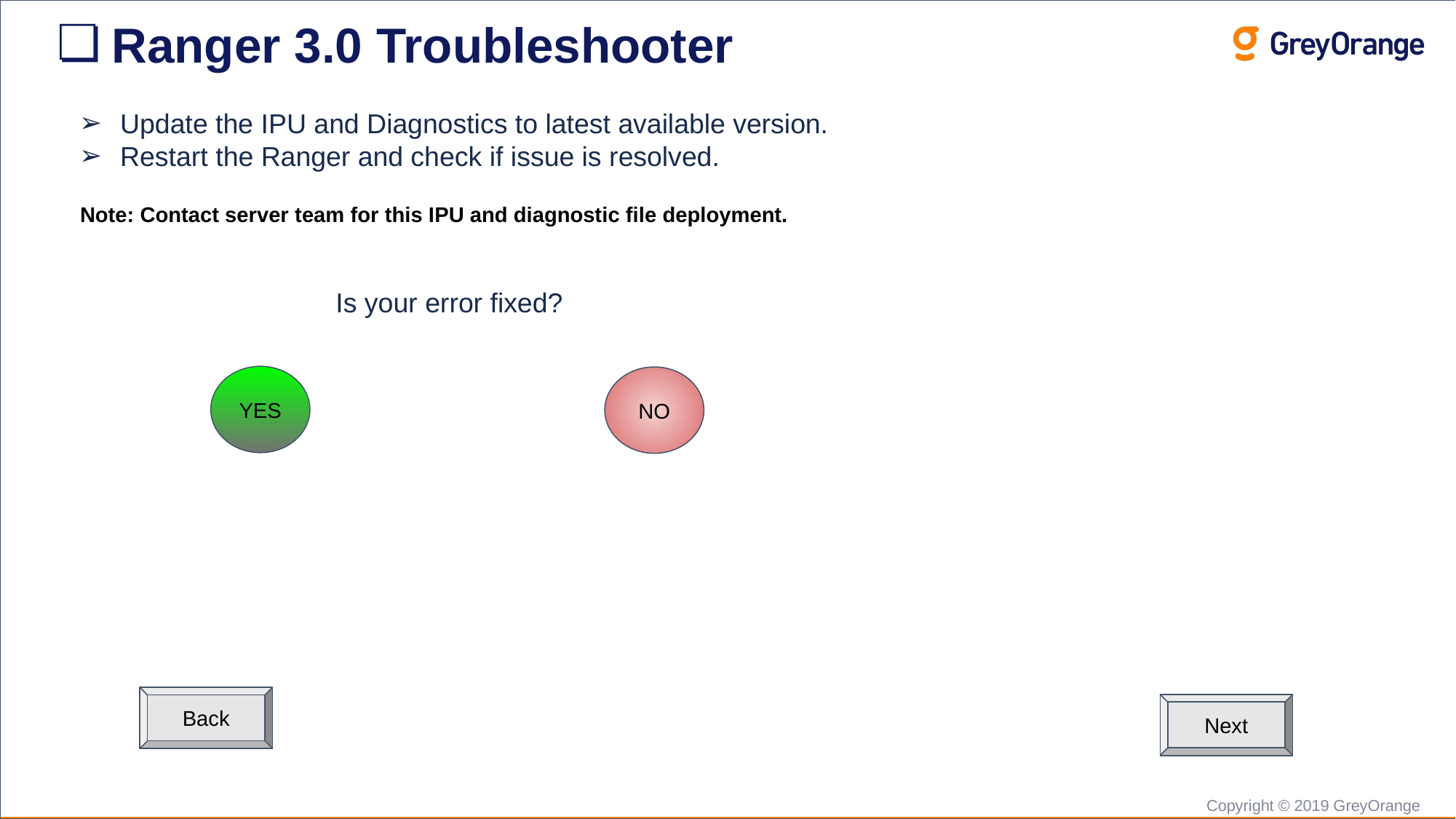

Ranger 3.0 Troubleshooter
Update the IPU and Diagnostics to latest available version.
Restart the Ranger and check if issue is resolved.
Note: Contact server team for this IPU and diagnostic file deployment.
Is your error fixed?
YES
NO
Back
Next